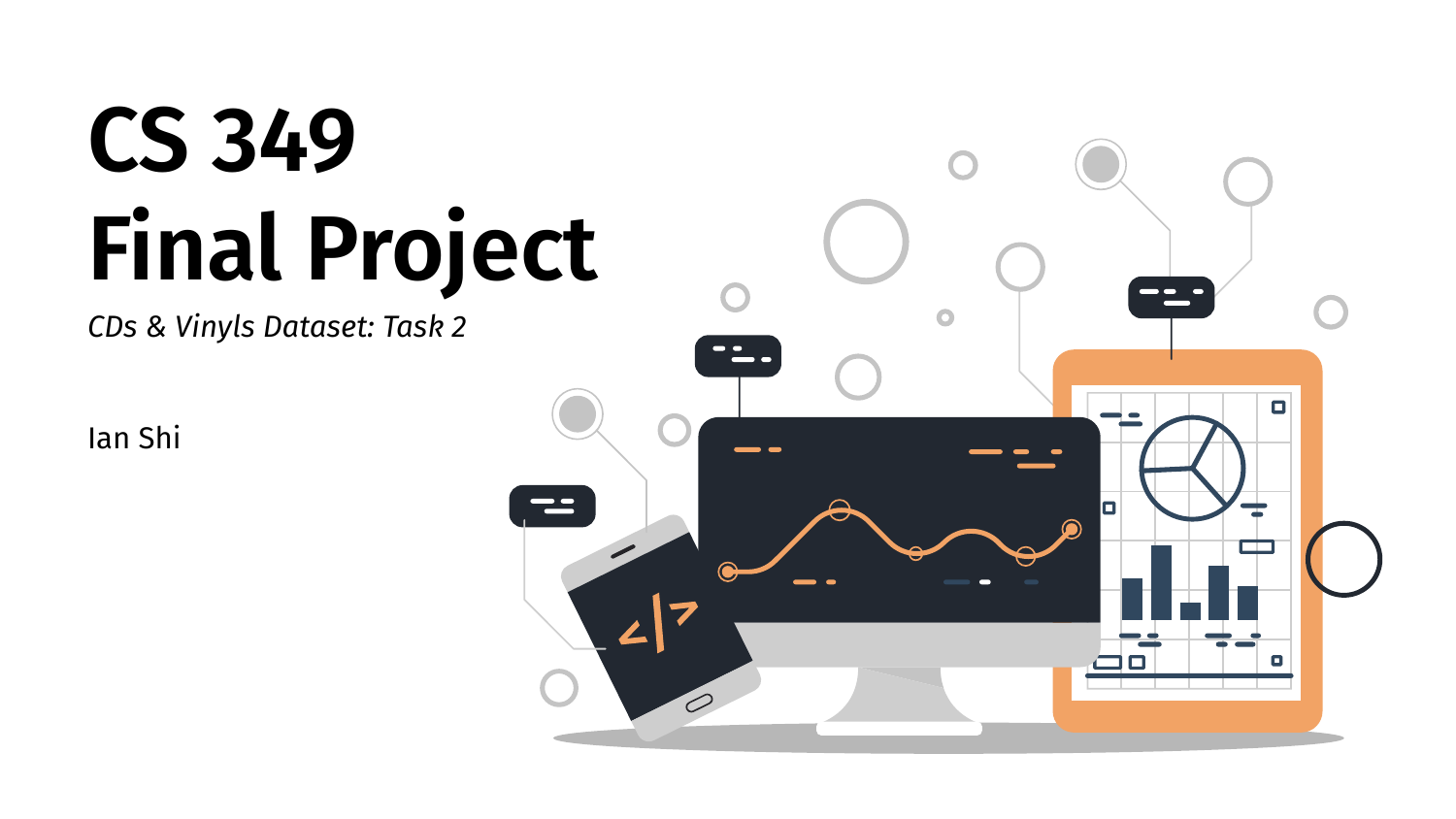

CS 349
Final Project

CDs & Vinyls Dataset: Task 2
Ian Shi